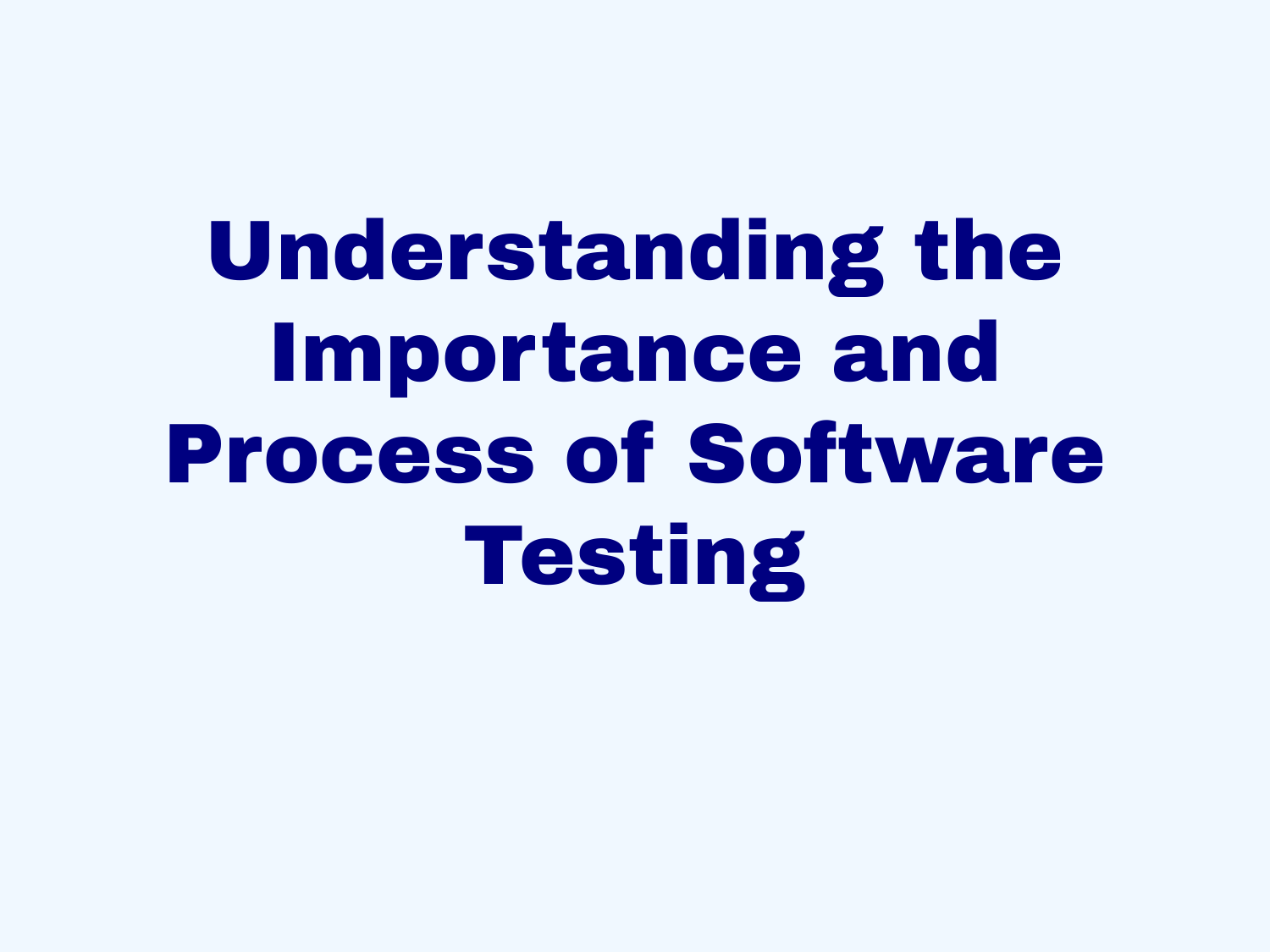

# Understanding the Importance and Process of Software Testing